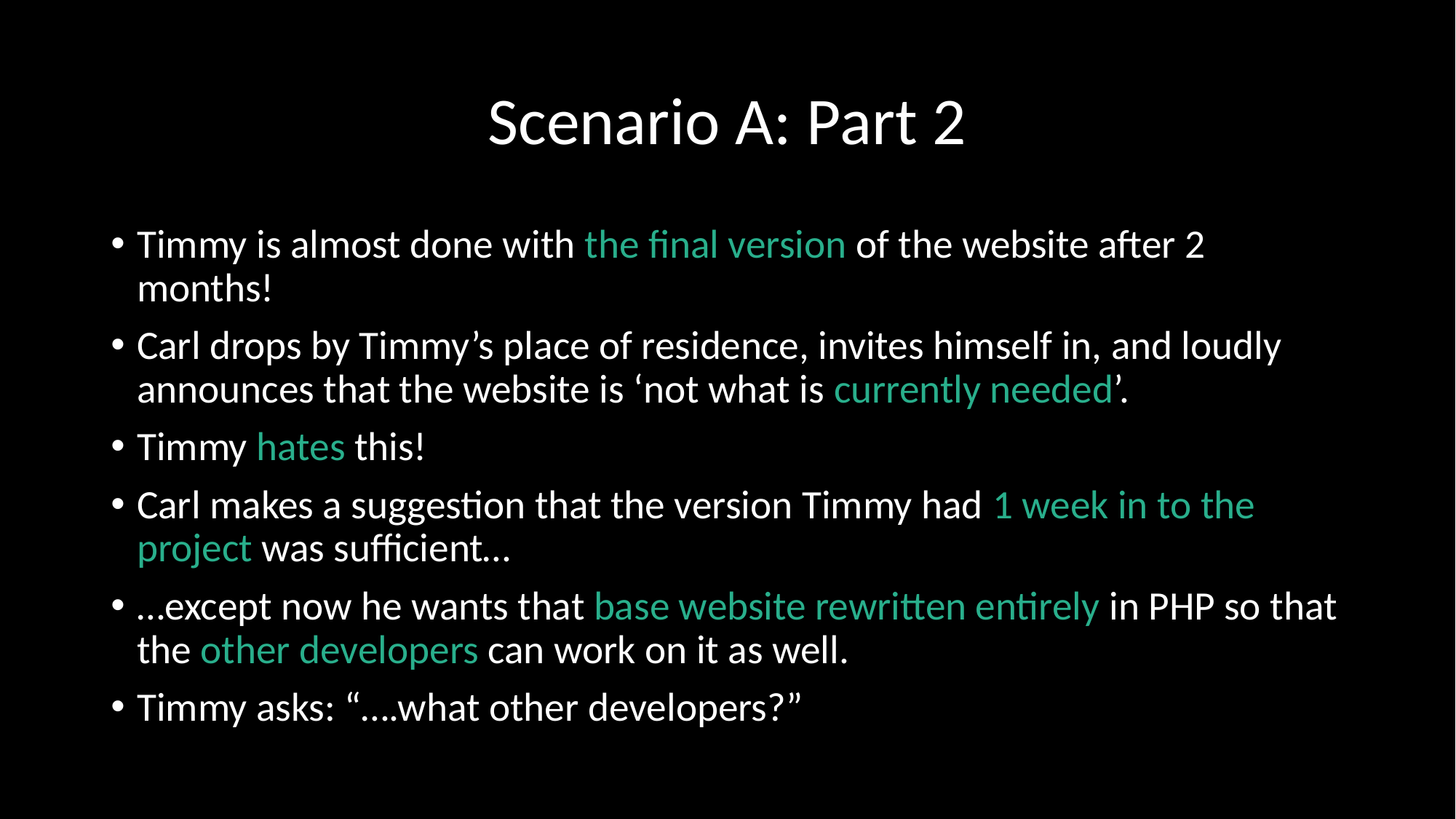

# Scenario A: Part 2
Timmy is almost done with the final version of the website after 2 months!
Carl drops by Timmy’s place of residence, invites himself in, and loudly announces that the website is ‘not what is currently needed’.
Timmy hates this!
Carl makes a suggestion that the version Timmy had 1 week in to the project was sufficient…
…except now he wants that base website rewritten entirely in PHP so that the other developers can work on it as well.
Timmy asks: “….what other developers?”